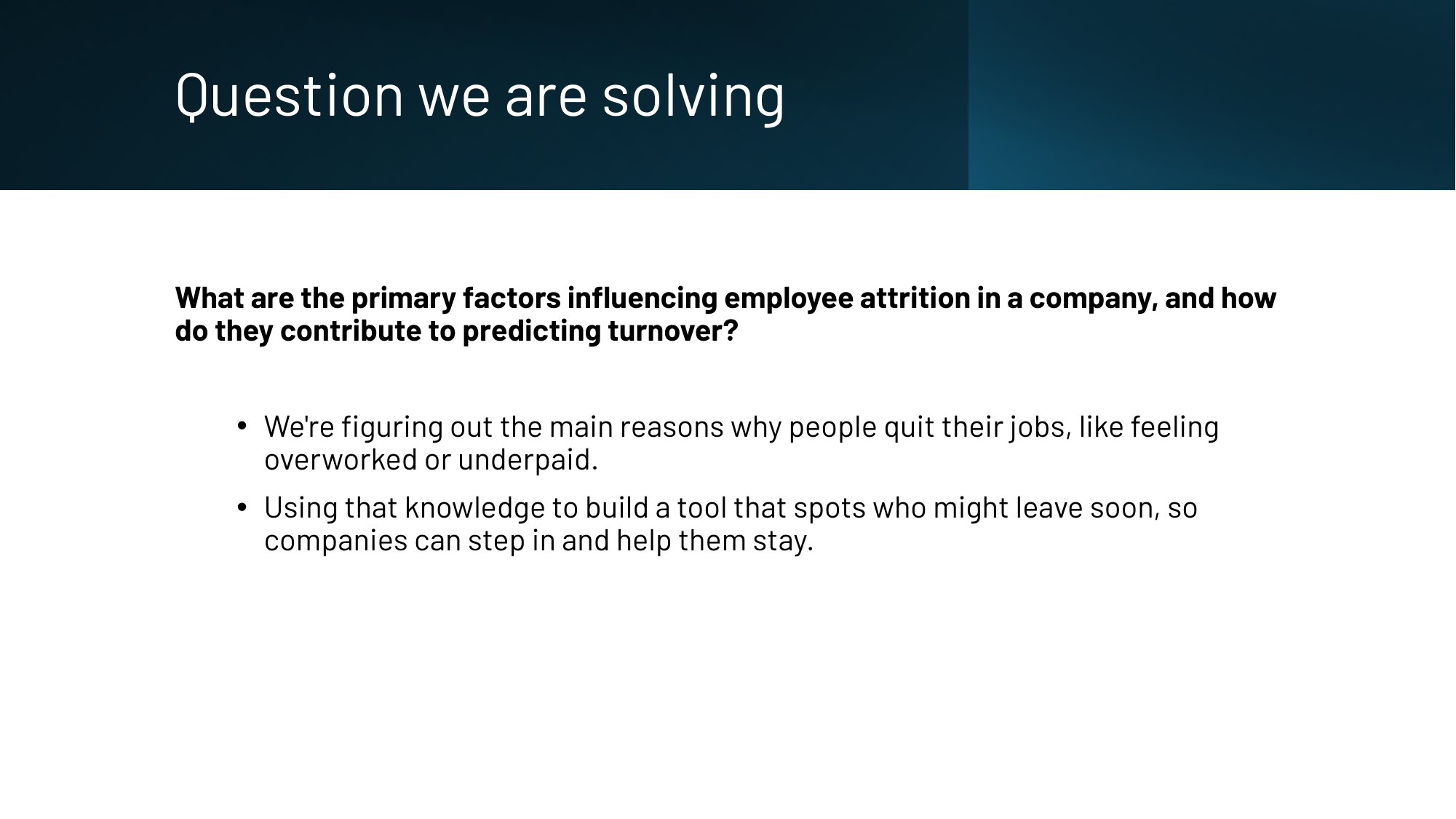

# Question we are solving
What are the primary factors influencing employee attrition in a company, and how do they contribute to predicting turnover?

We're figuring out the main reasons why people quit their jobs, like feeling overworked or underpaid.
Using that knowledge to build a tool that spots who might leave soon, so companies can step in and help them stay.